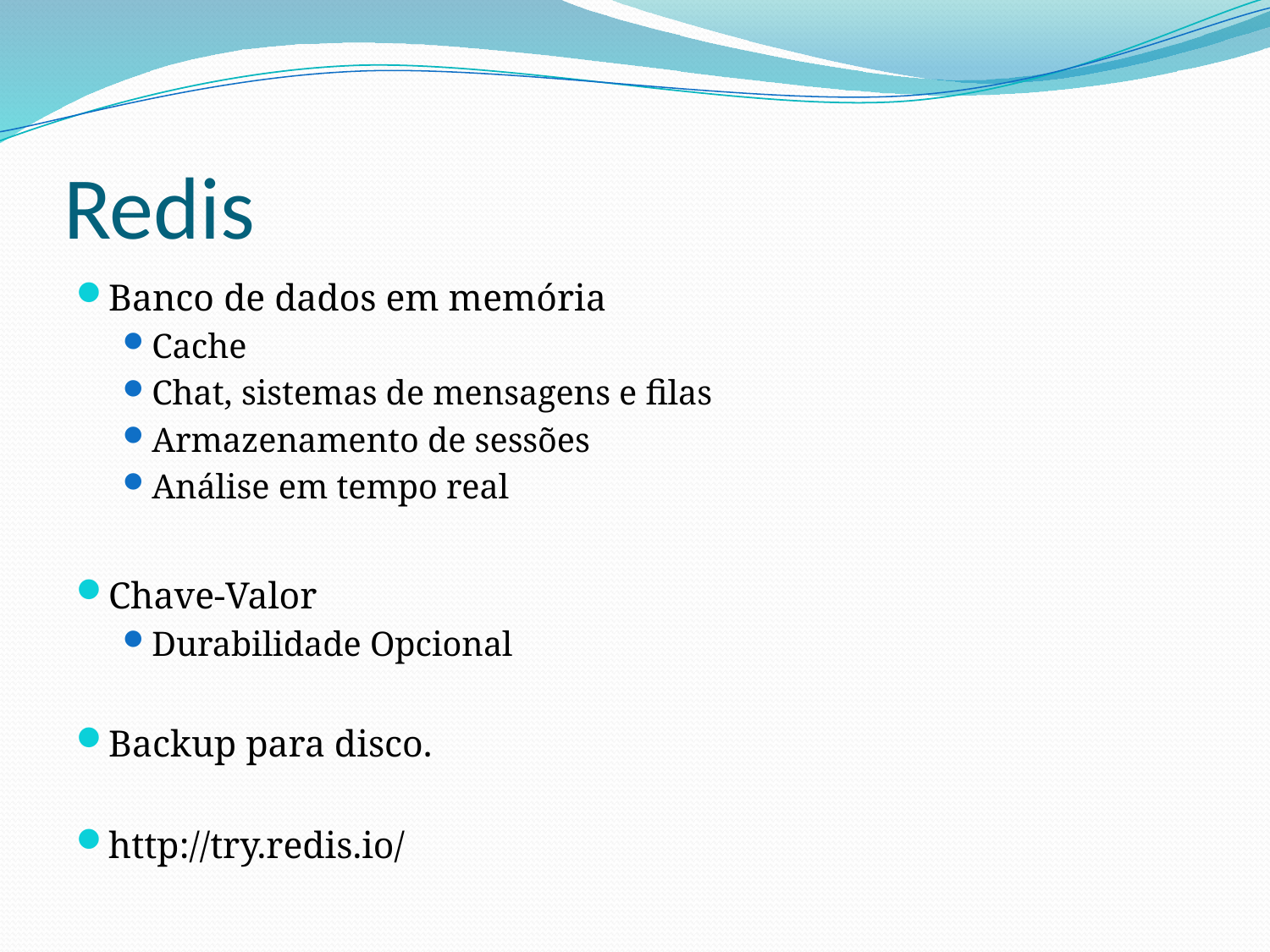

# Redis
Banco de dados em memória
Cache
Chat, sistemas de mensagens e filas
Armazenamento de sessões
Análise em tempo real

Chave-Valor
Durabilidade Opcional

Backup para disco.

http://try.redis.io/